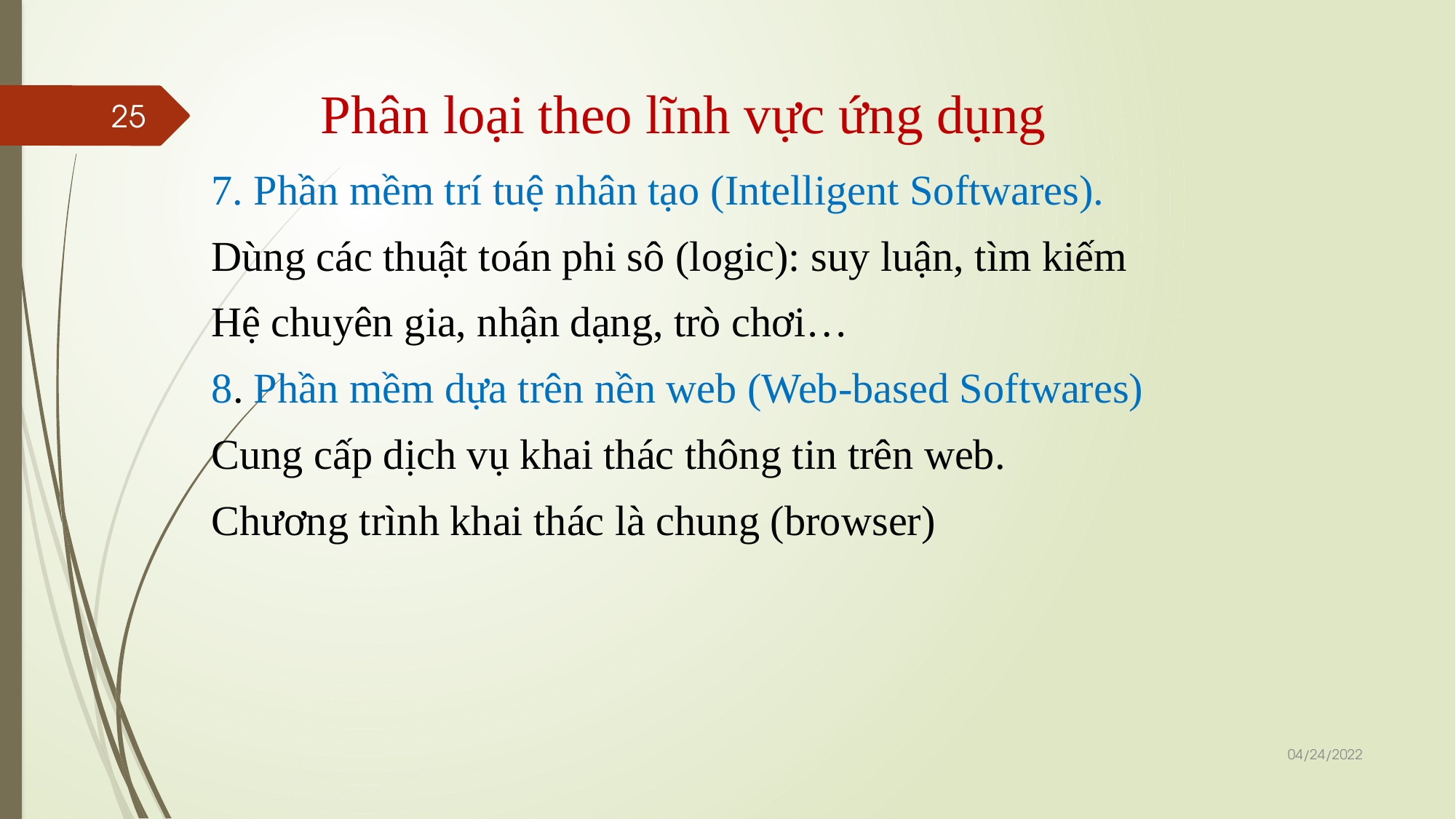

# Phân loại theo lĩnh vực ứng dụng
25
7. Phần mềm trí tuệ nhân tạo (Intelligent Softwares).
Dùng các thuật toán phi sô (logic): suy luận, tìm kiếm
Hệ chuyên gia, nhận dạng, trò chơi…
8. Phần mềm dựa trên nền web (Web-based Softwares)
Cung cấp dịch vụ khai thác thông tin trên web.
Chương trình khai thác là chung (browser)

04/24/2022